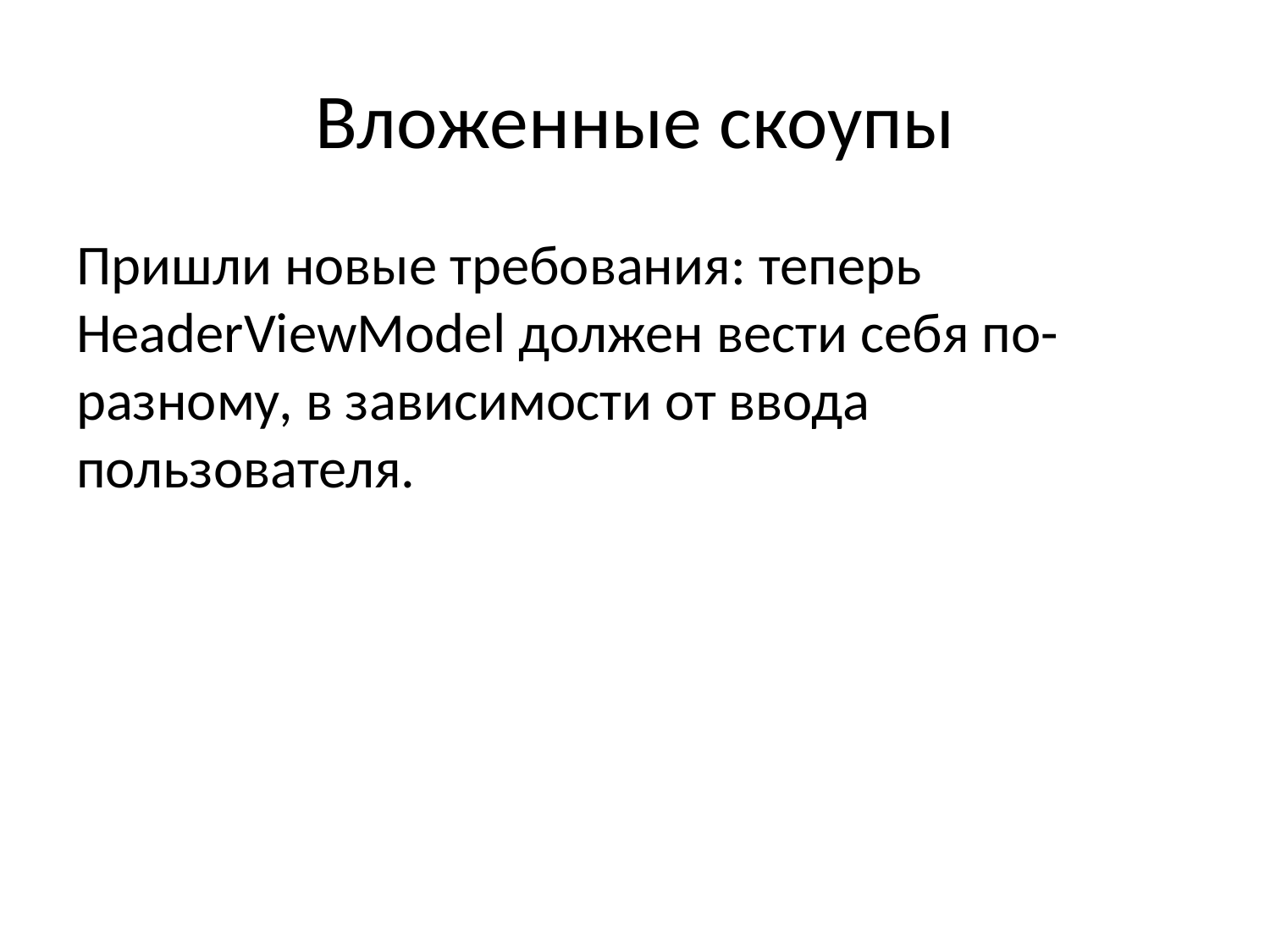

# Вложенные скоупы
Пришли новые требования: теперь HeaderViewModel должен вести себя по-разному, в зависимости от ввода пользователя.